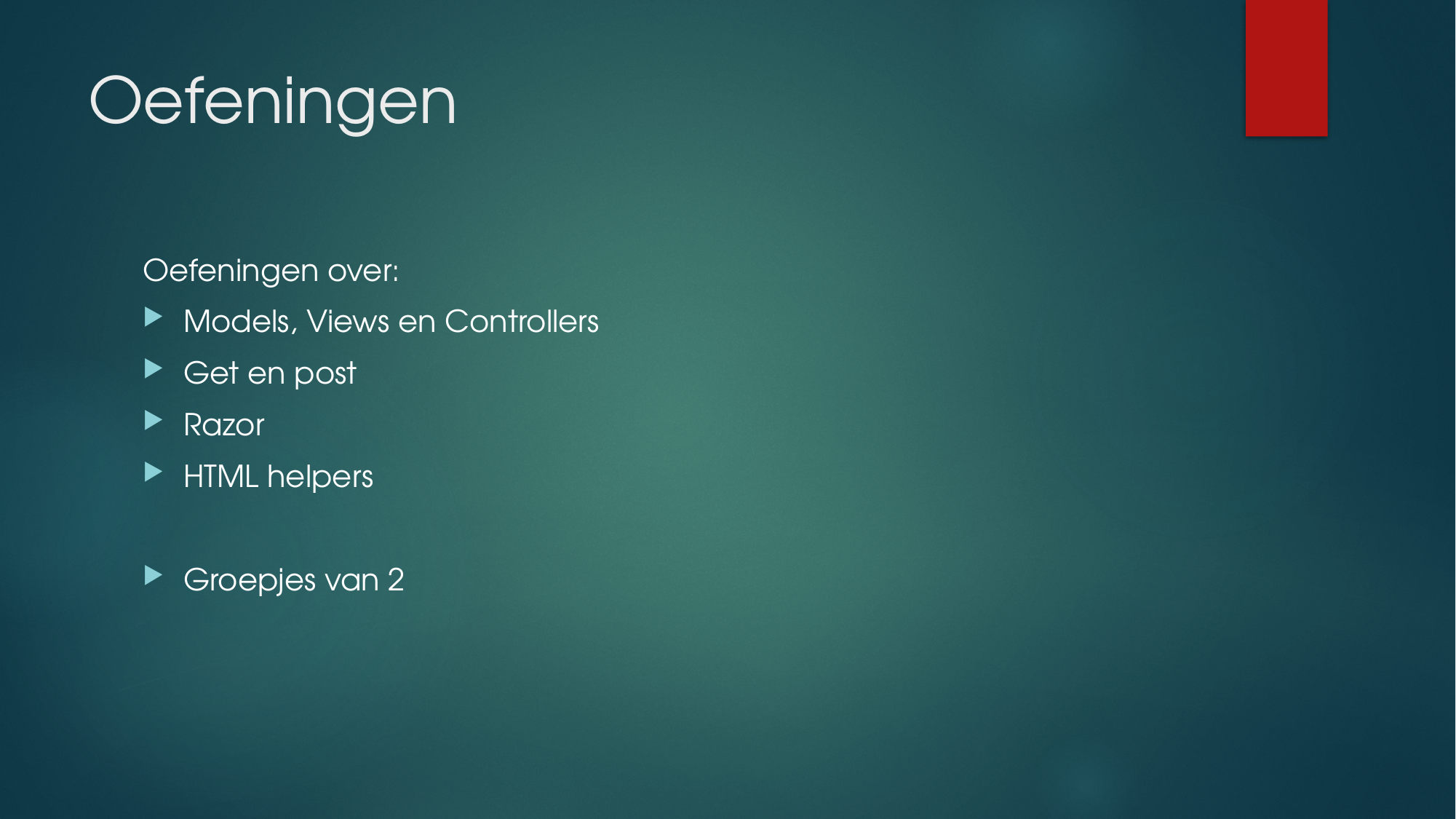

# Oefeningen
Oefeningen over:
Models, Views en Controllers
Get en post
Razor
HTML helpers

Groepjes van 2